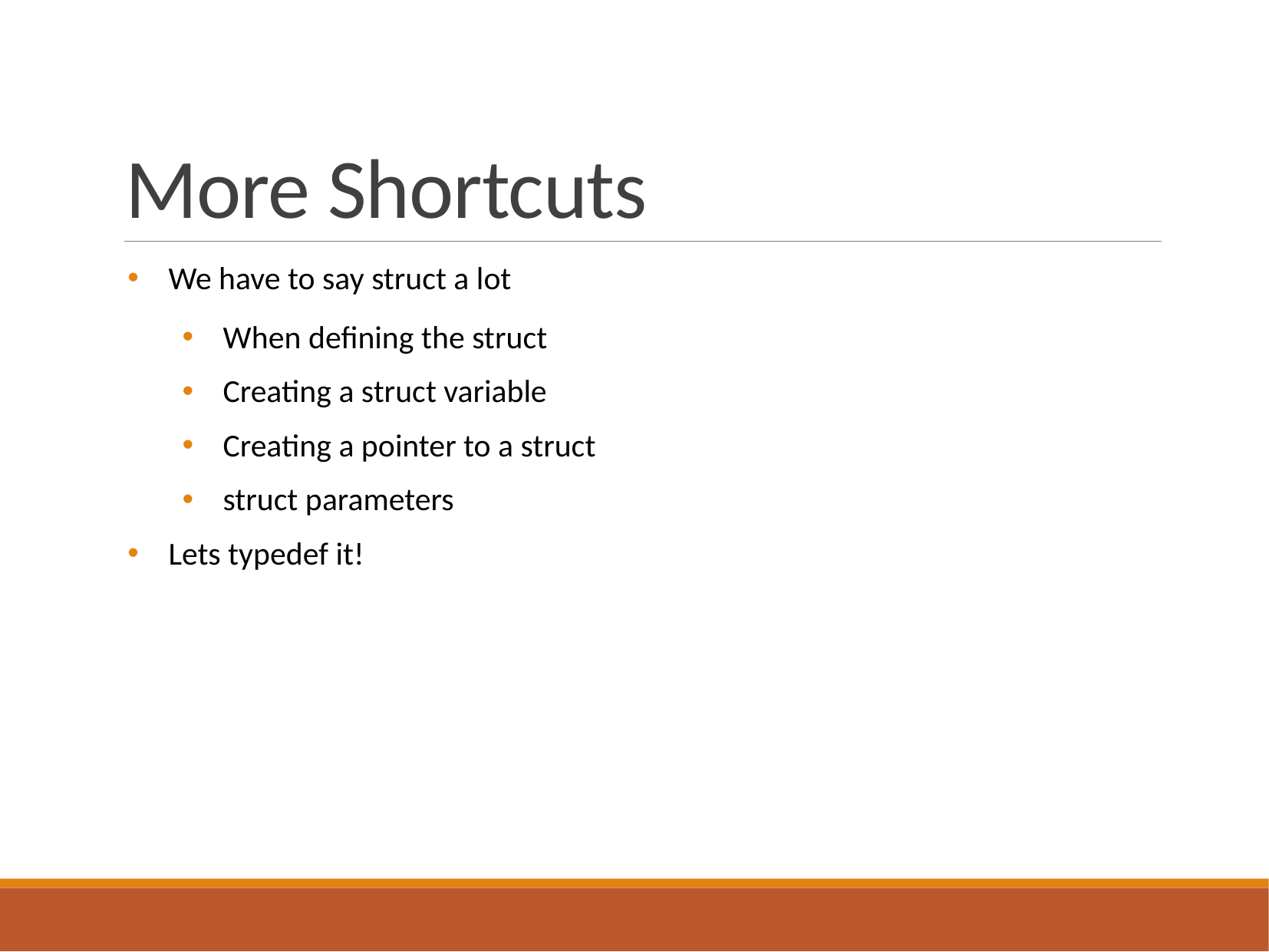

# More Shortcuts
We have to say struct a lot
When defining the struct
Creating a struct variable
Creating a pointer to a struct
struct parameters
Lets typedef it!